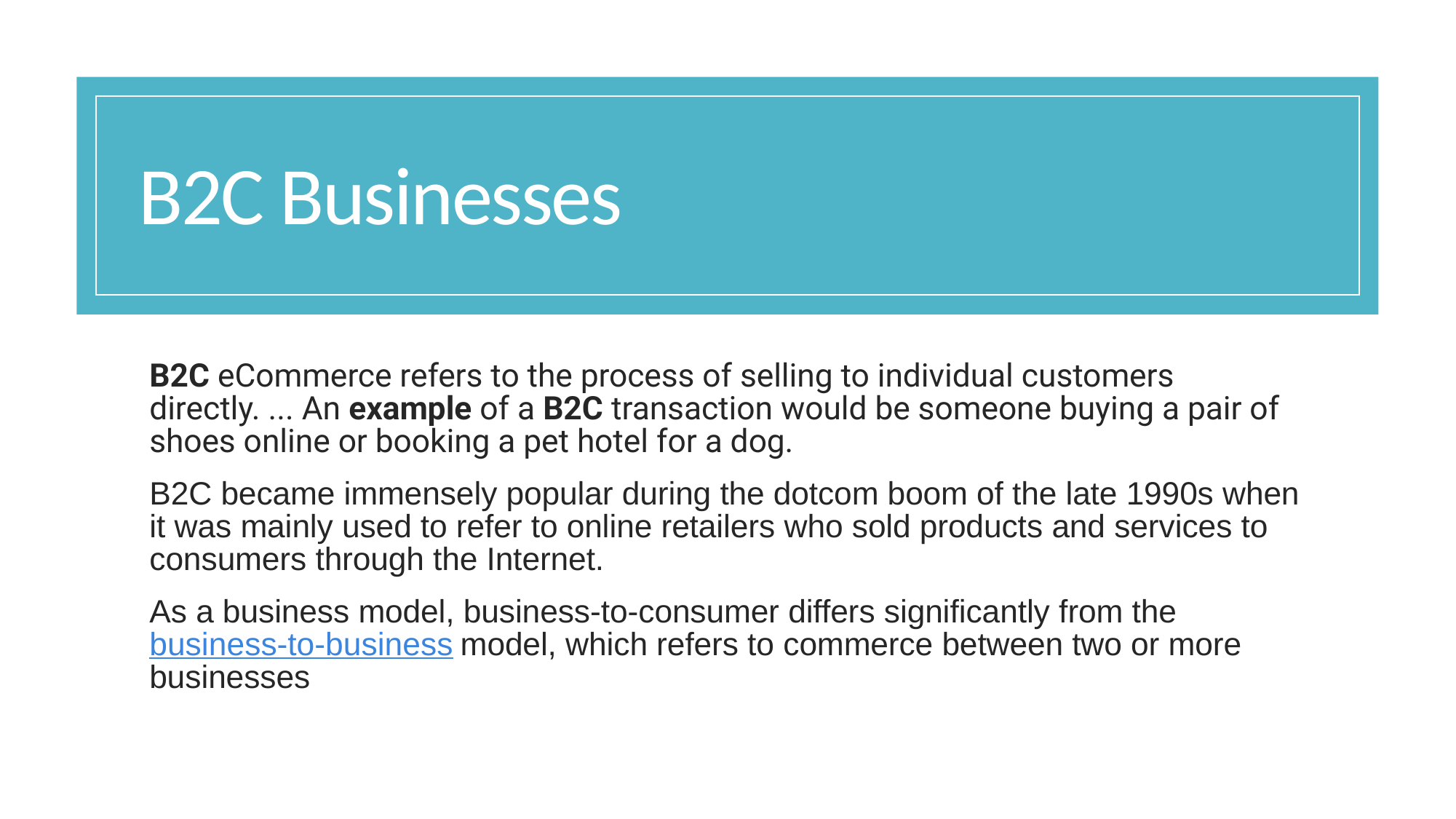

# B2C Businesses
B2C eCommerce refers to the process of selling to individual customers directly. ... An example of a B2C transaction would be someone buying a pair of shoes online or booking a pet hotel for a dog.
B2C became immensely popular during the dotcom boom of the late 1990s when it was mainly used to refer to online retailers who sold products and services to consumers through the Internet.
As a business model, business-to-consumer differs significantly from the business-to-business model, which refers to commerce between two or more businesses